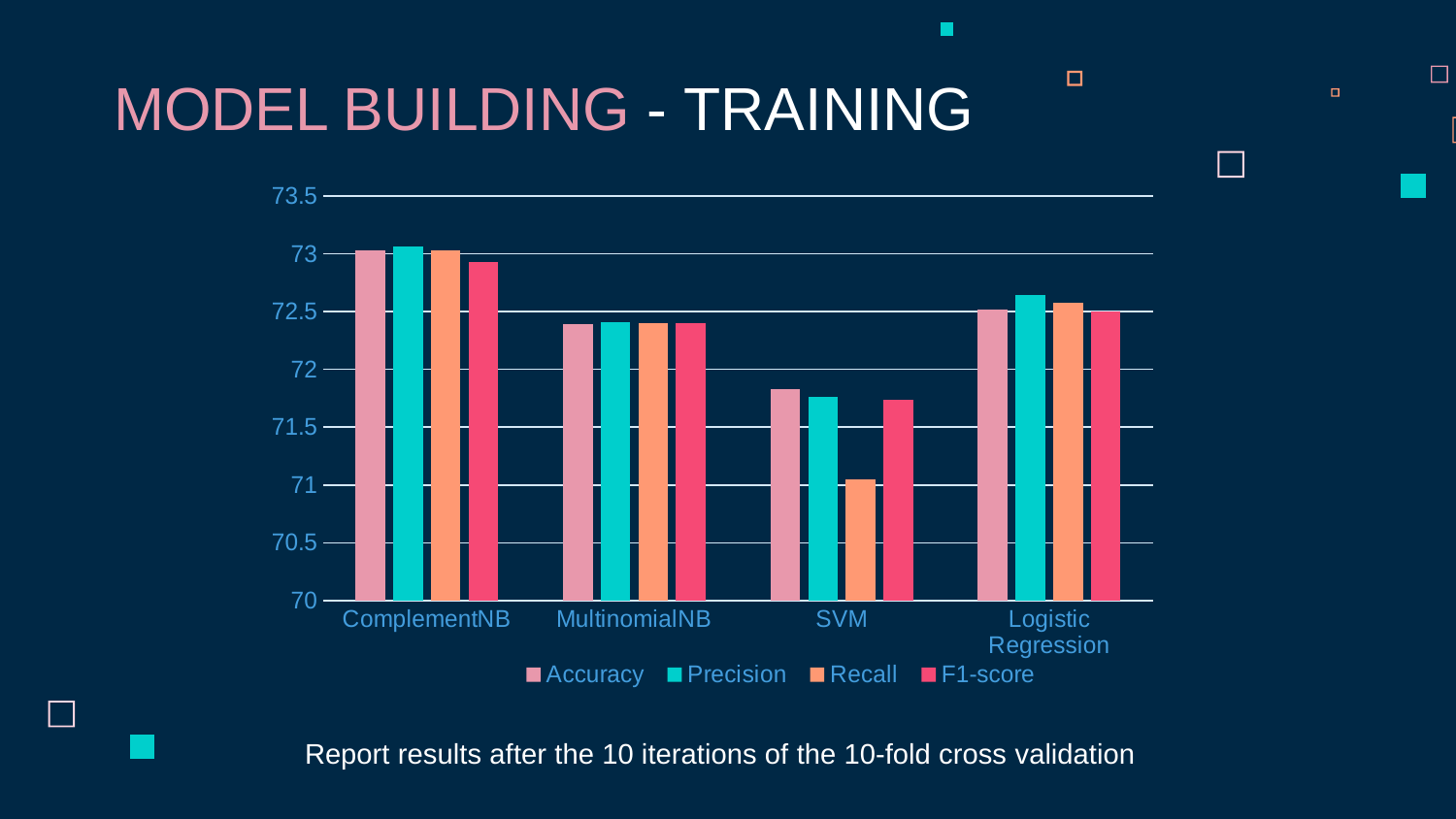

MODEL BUILDING - TRAINING

### Chart

| Category | Accuracy | Precision | Recall | F1-score |
|---|---|---|---|---|
| ComplementNB | 73.03 | 73.06 | 73.03 | 72.93 |
| MultinomialNB | 72.39 | 72.41 | 72.4 | 72.4 |
| SVM | 71.83 | 71.76 | 71.05 | 71.74 |
| Logistic Regression | 72.52 | 72.64 | 72.58 | 72.5 |
Report results after the 10 iterations of the 10-fold cross validation